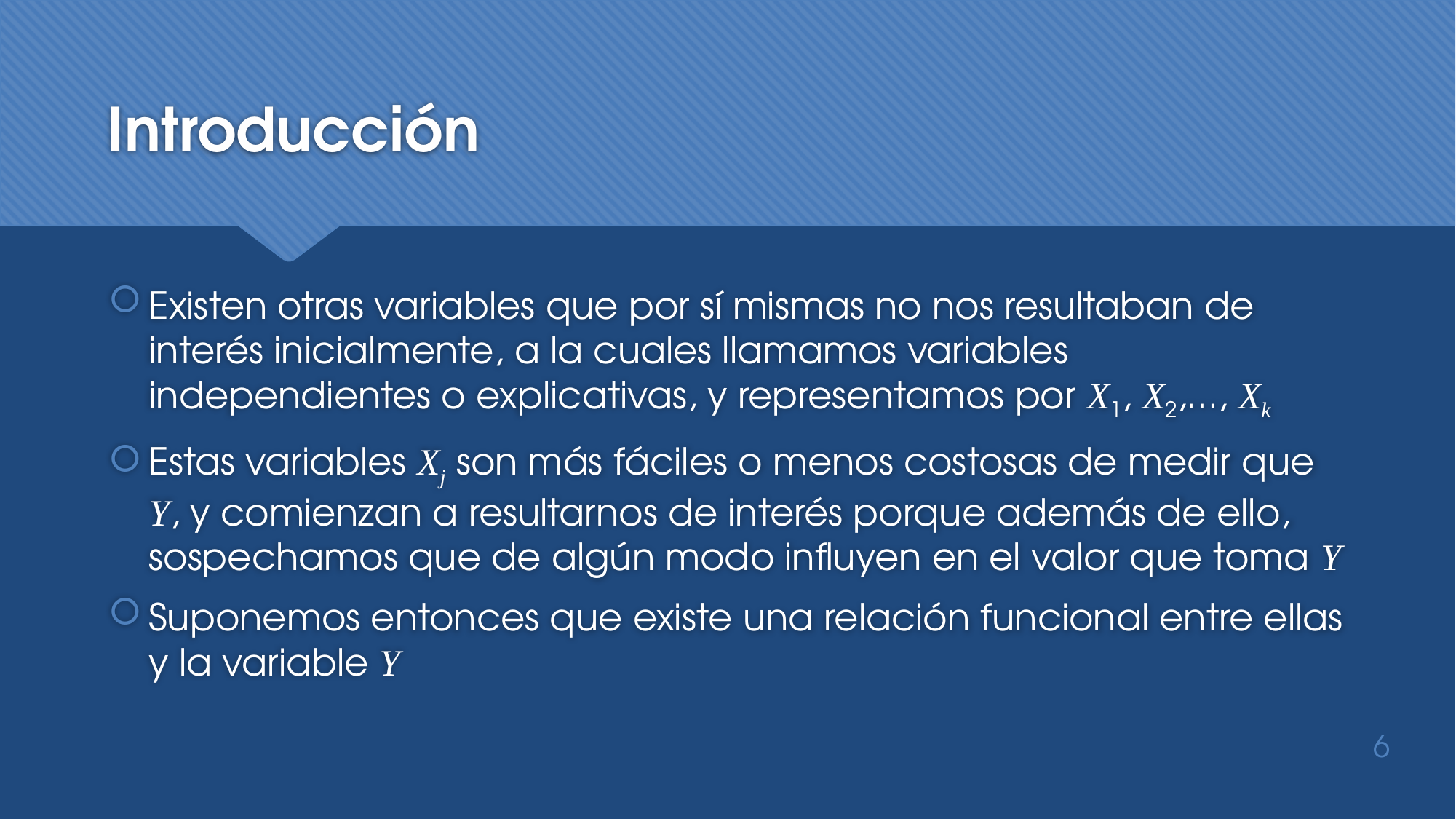

# Introducción
Existen otras variables que por sí mismas no nos resultaban de interés inicialmente, a la cuales llamamos variables independientes o explicativas, y representamos por X1, X2,…, Xk
Estas variables Xj son más fáciles o menos costosas de medir que Y, y comienzan a resultarnos de interés porque además de ello, sospechamos que de algún modo influyen en el valor que toma Y
Suponemos entonces que existe una relación funcional entre ellas y la variable Y
6